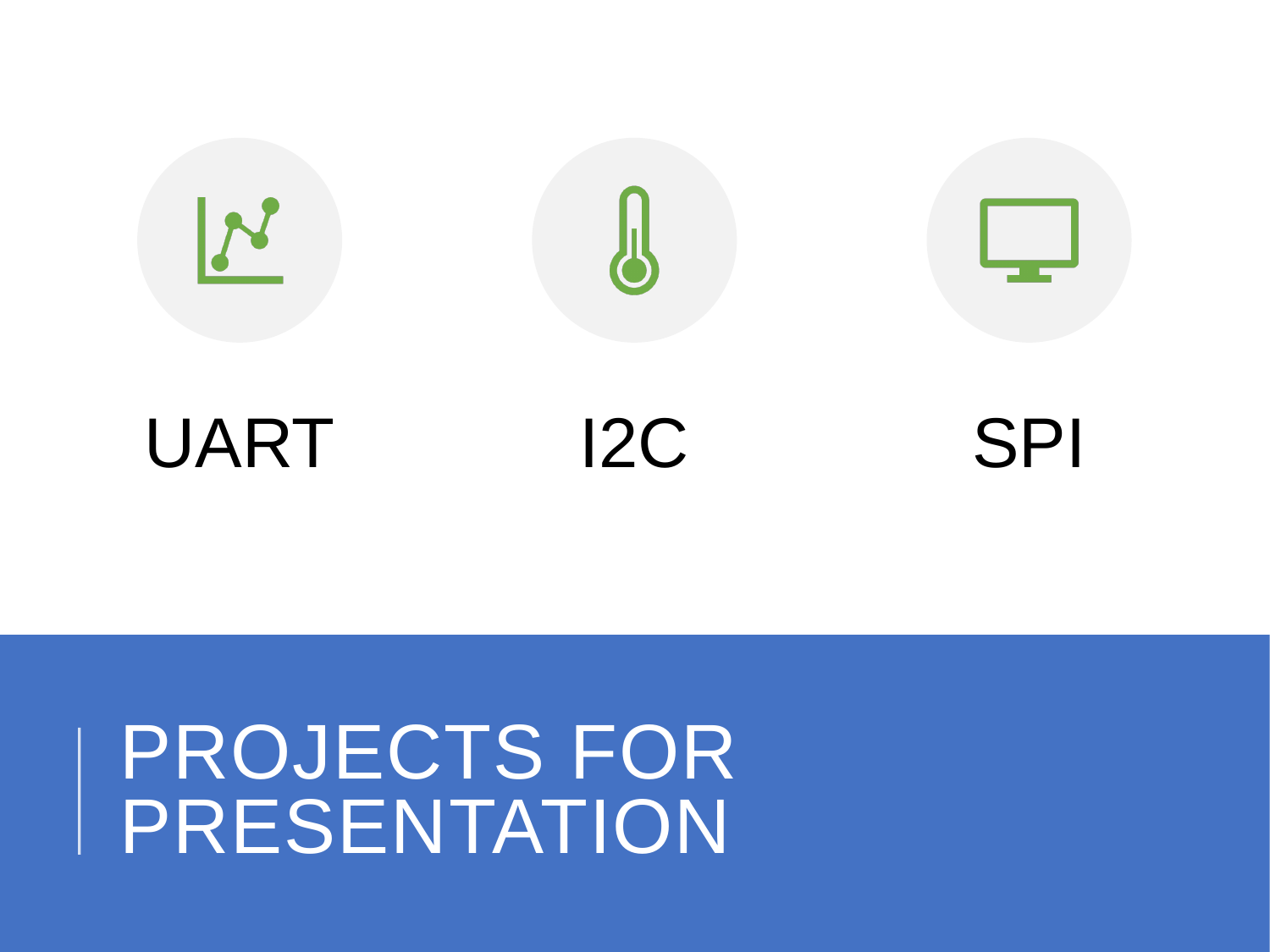

UART
I2C
SPI

# Projects for presentation